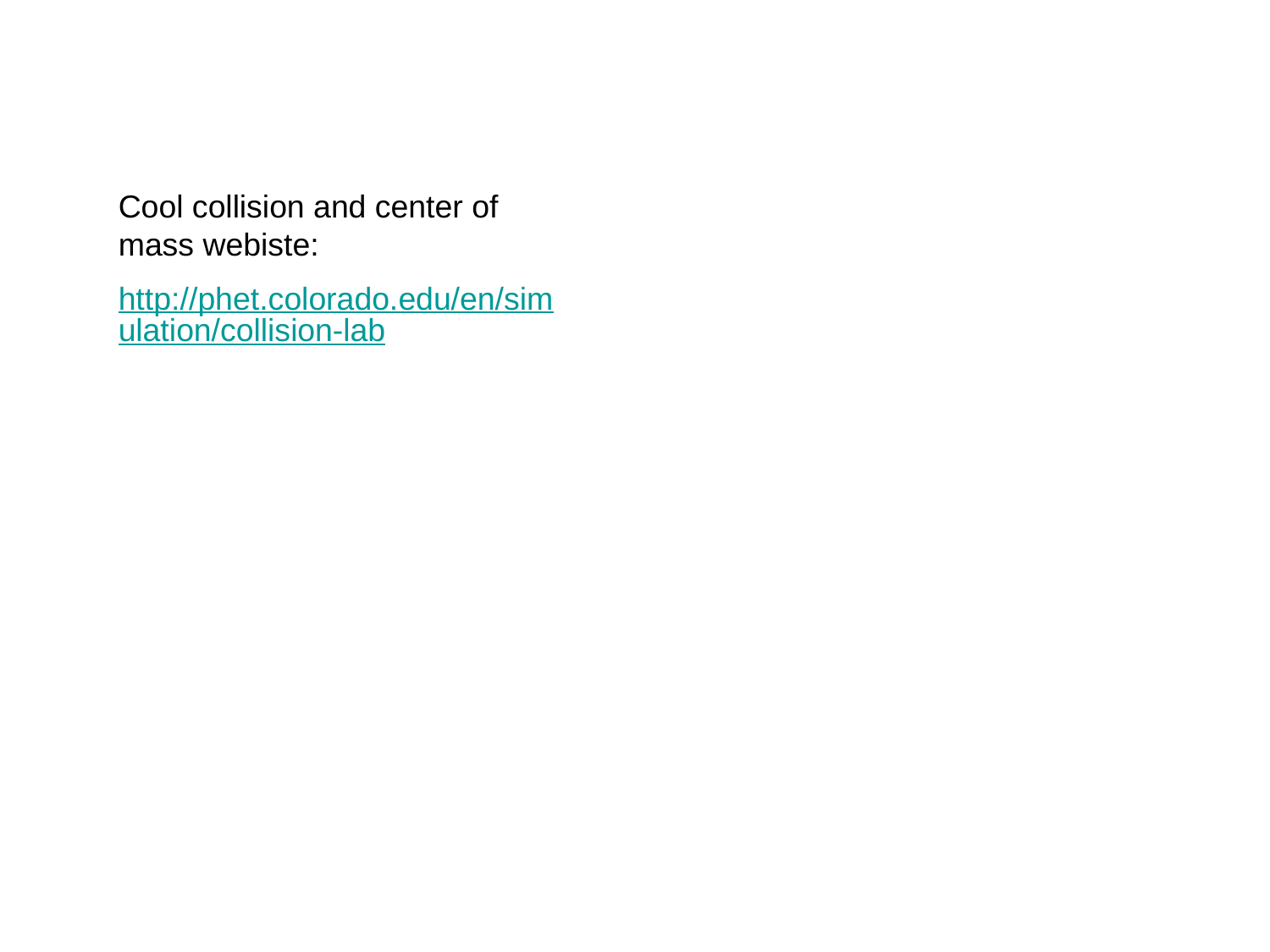

Cool collision and center of mass webiste:
http://phet.colorado.edu/en/simulation/collision-lab